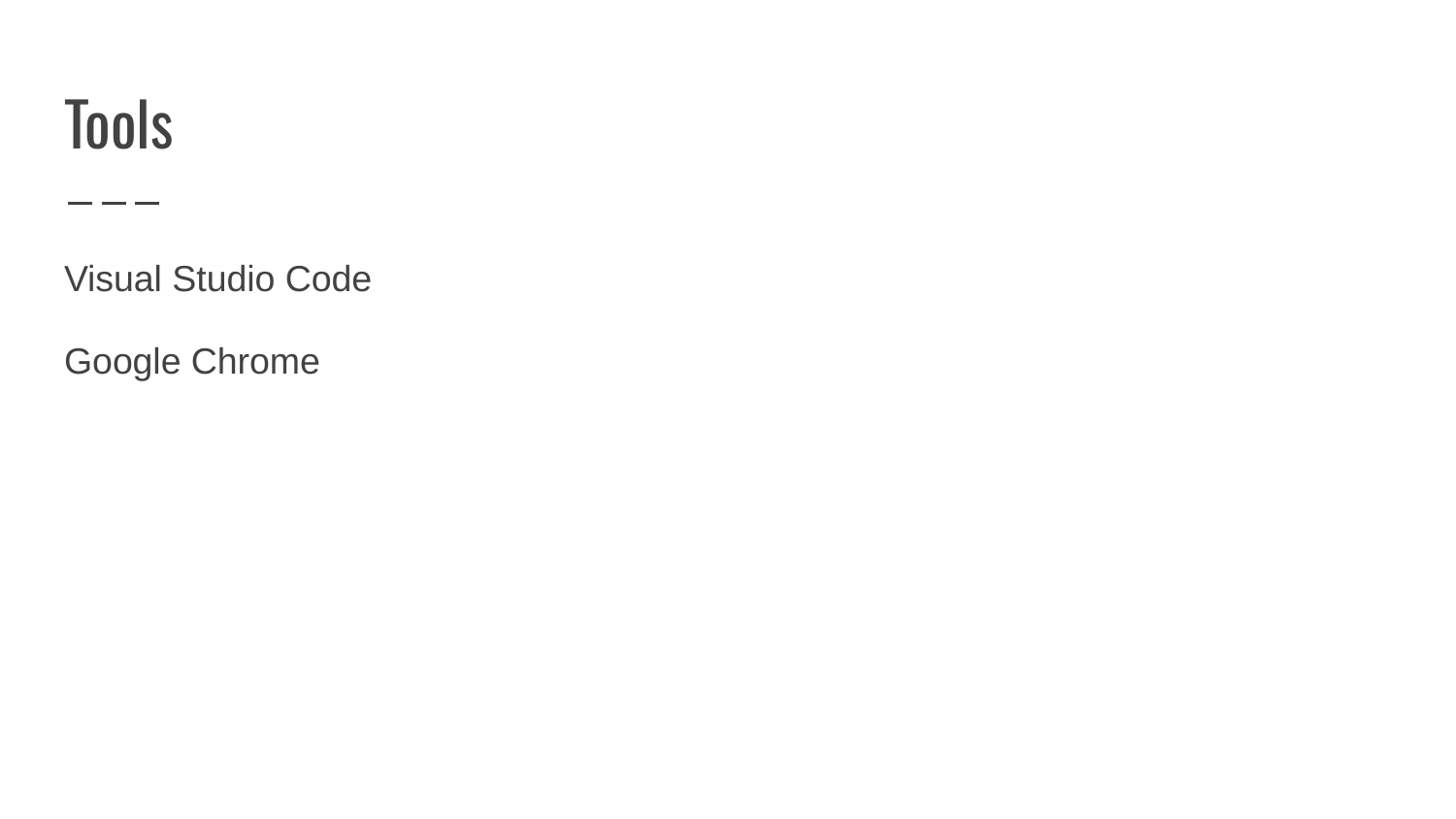

# Tools
Visual Studio Code
Google Chrome